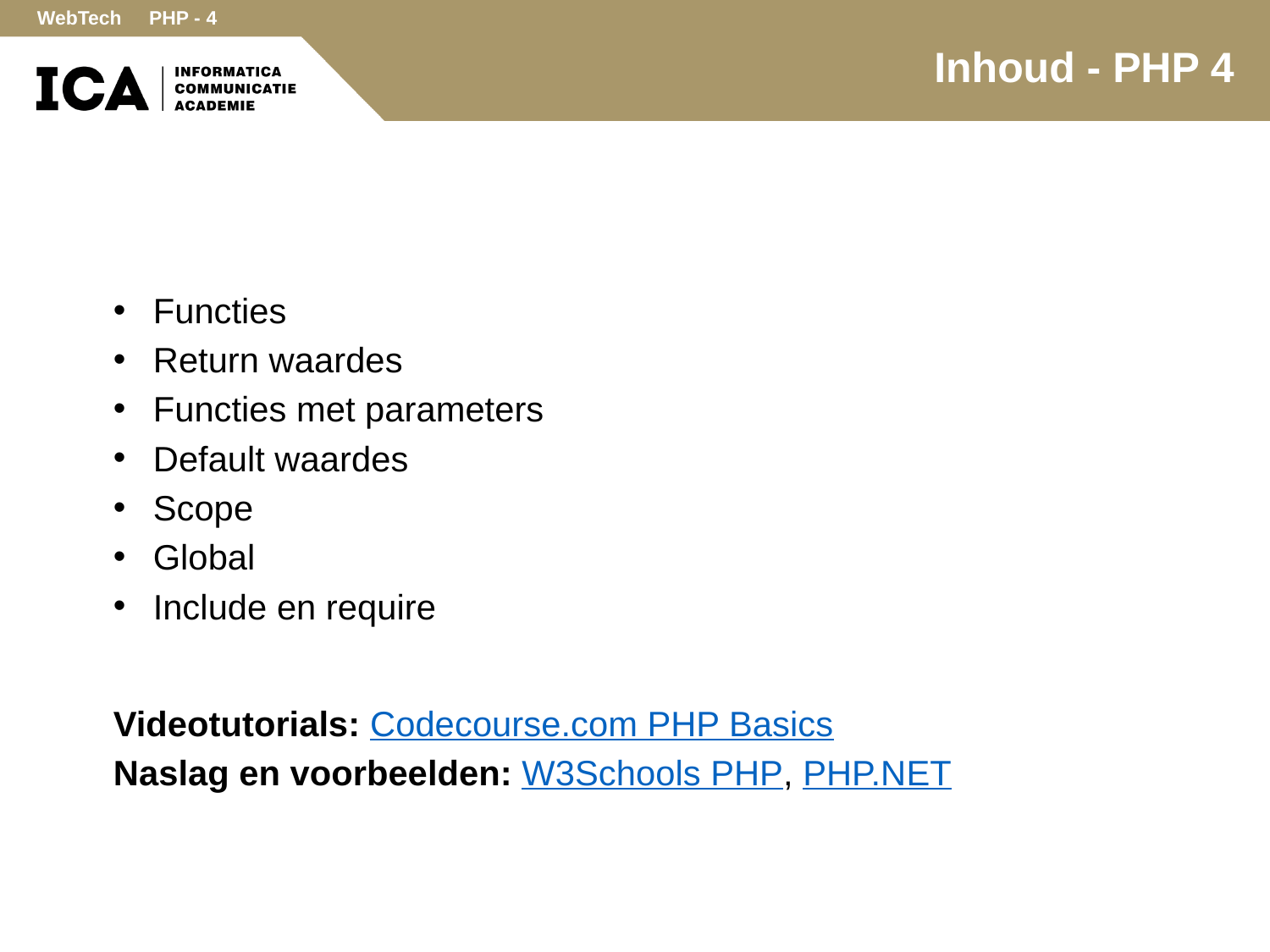

# Inhoud - PHP 4
Functies
Return waardes
Functies met parameters
Default waardes
Scope
Global
Include en require

Videotutorials: Codecourse.com PHP Basics
Naslag en voorbeelden: W3Schools PHP, PHP.NET